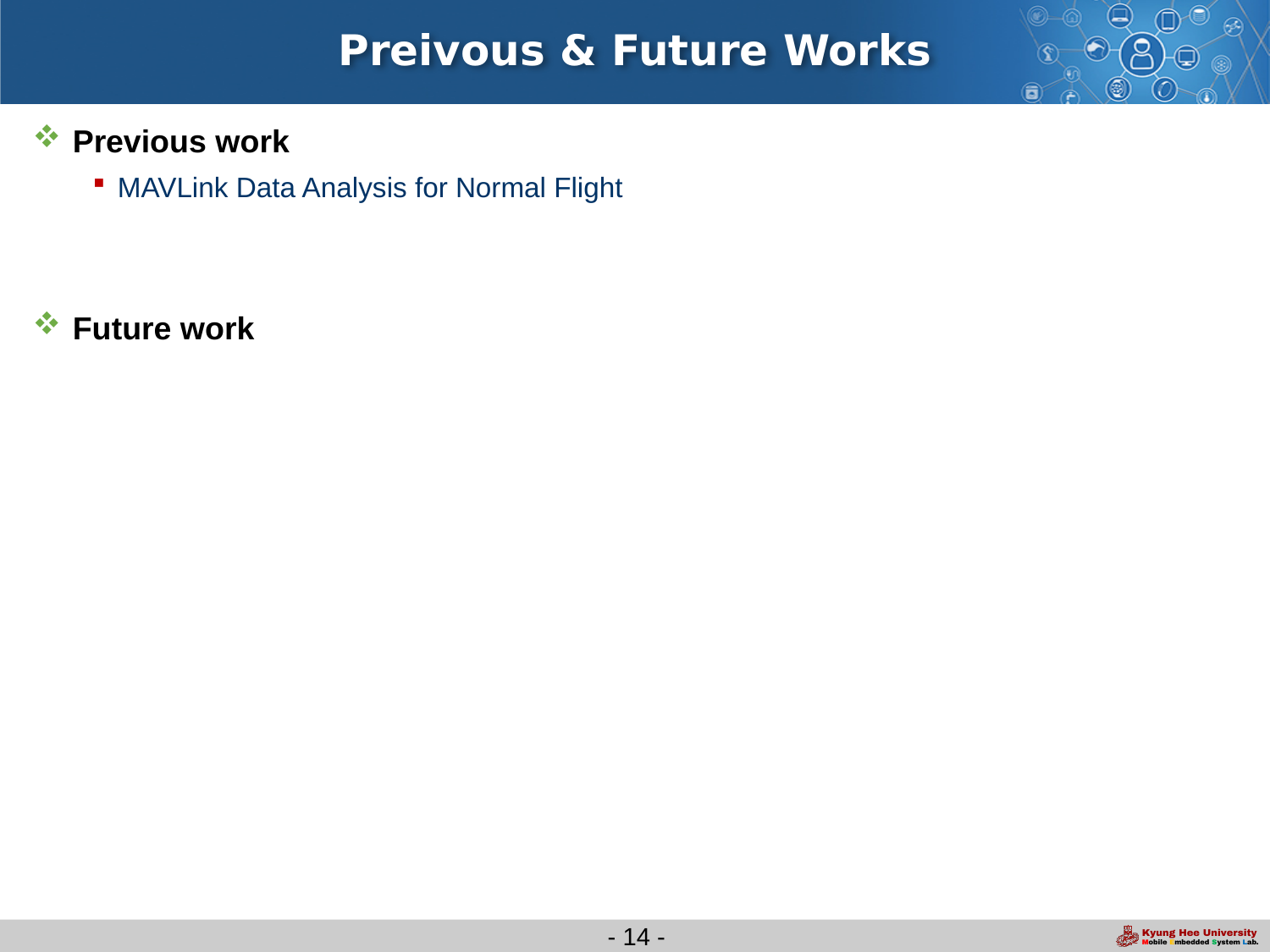

# Preivous & Future Works
Previous work
MAVLink Data Analysis for Normal Flight

Future work